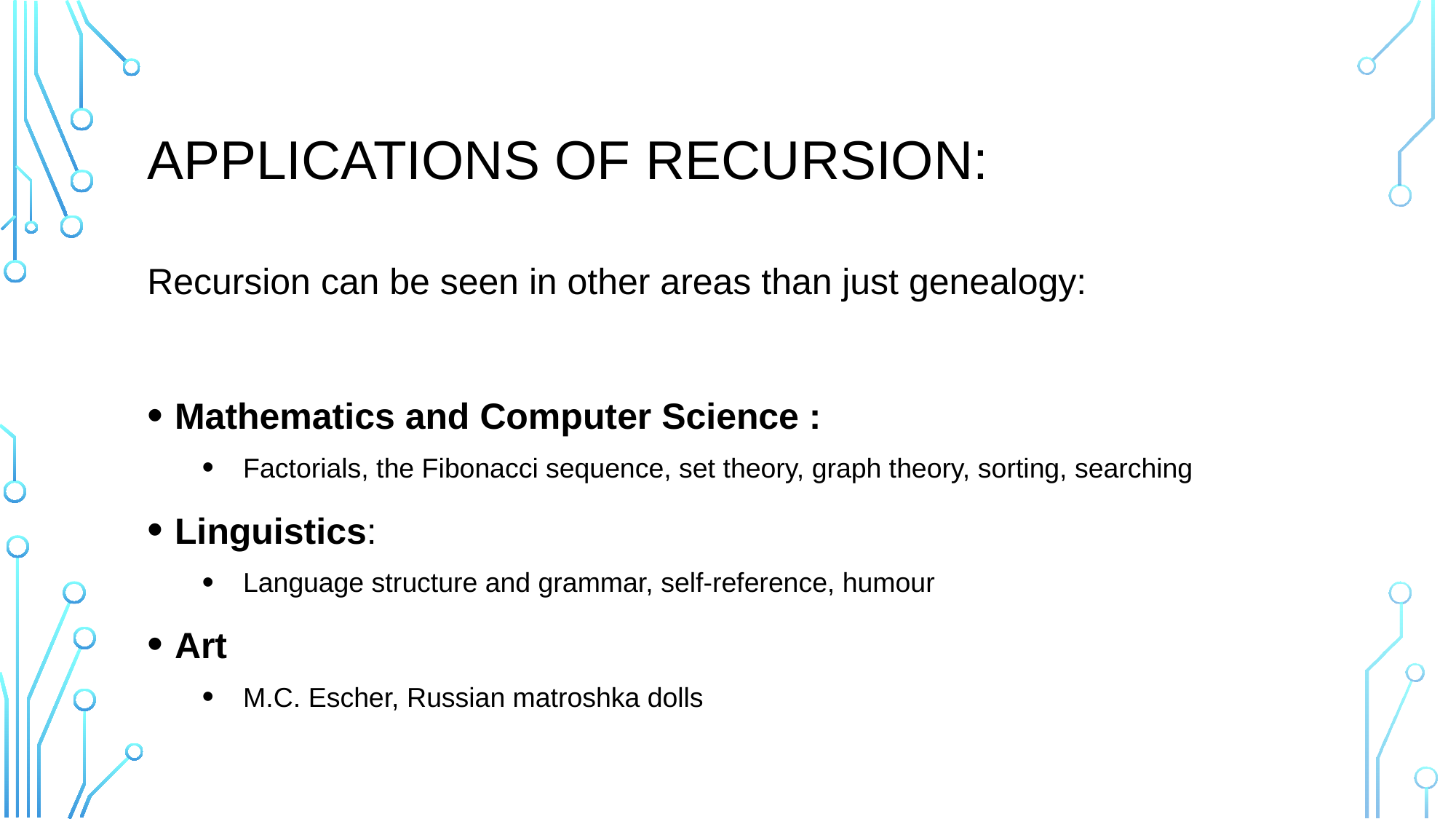

# Applications of recursion:
Recursion can be seen in other areas than just genealogy:

Mathematics and Computer Science :
Factorials, the Fibonacci sequence, set theory, graph theory, sorting, searching
Linguistics:
Language structure and grammar, self-reference, humour
Art
M.C. Escher, Russian matroshka dolls